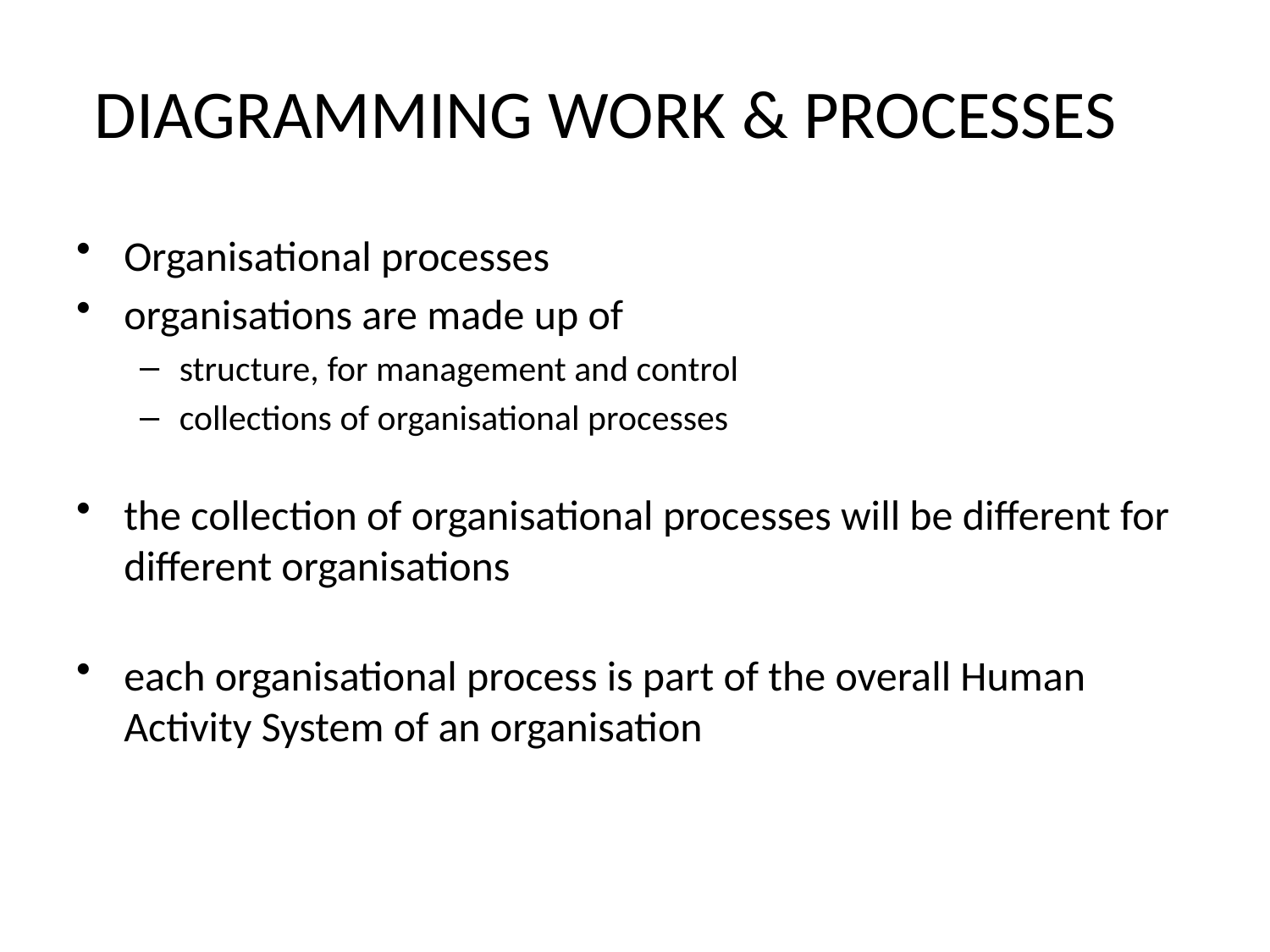

# DIAGRAMMING WORK & PROCESSES
Organisational processes
organisations are made up of
structure, for management and control
collections of organisational processes
the collection of organisational processes will be different for different organisations
each organisational process is part of the overall Human Activity System of an organisation